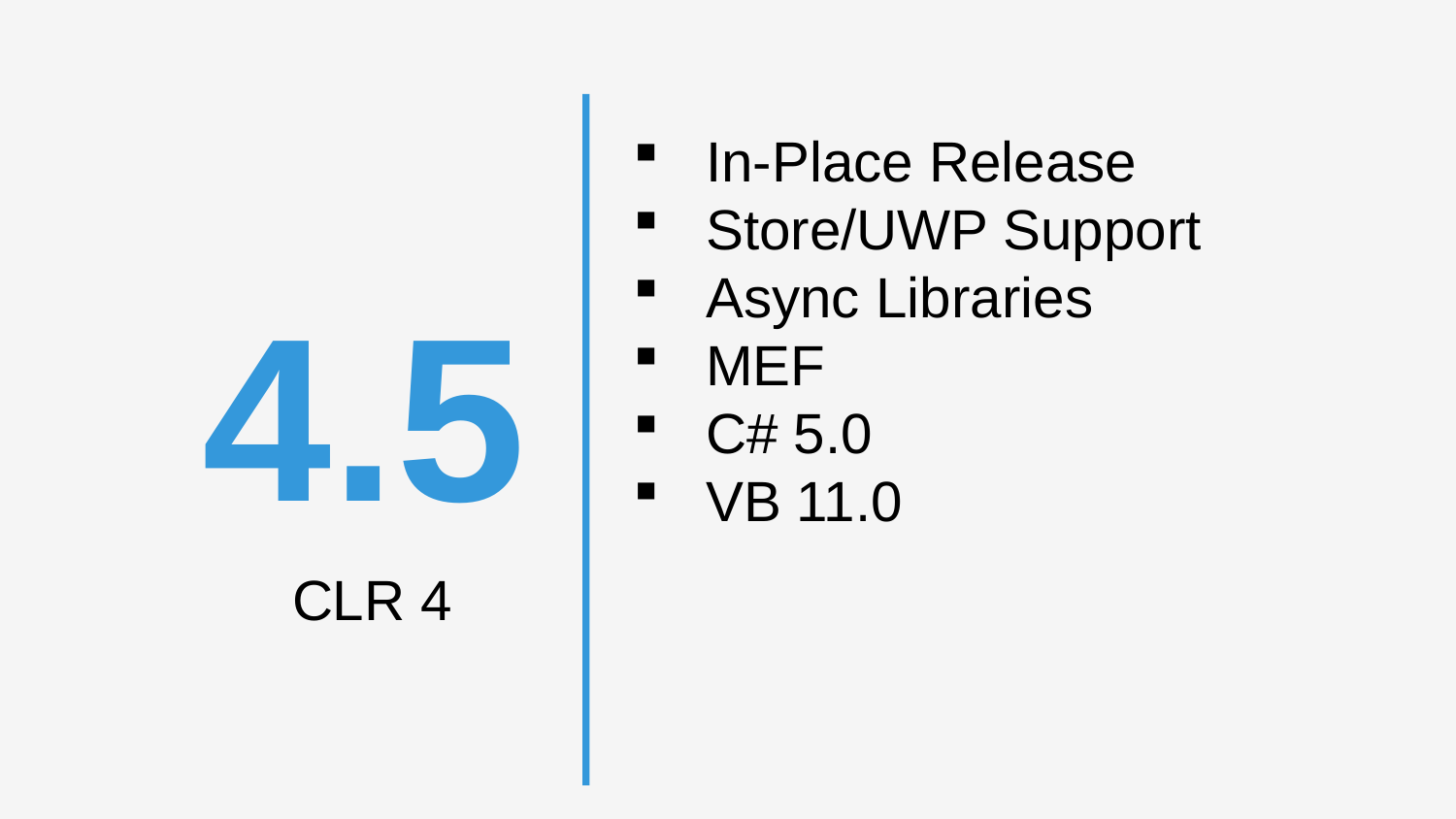

In-Place Release
Store/UWP Support
Async Libraries
MEF
C# 5.0
VB 11.0

4.5
CLR 4